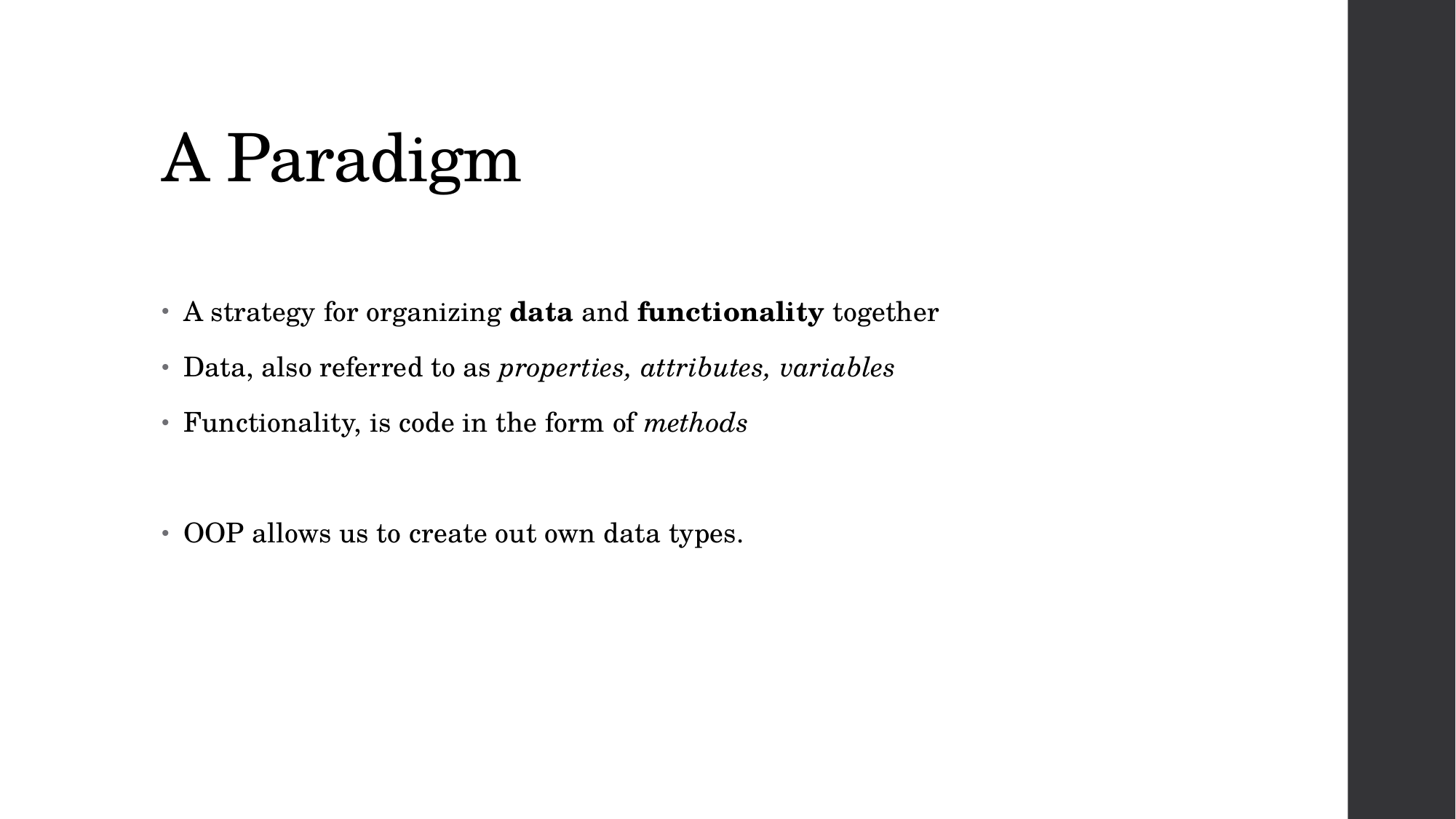

# A Paradigm
A strategy for organizing data and functionality together
Data, also referred to as properties, attributes, variables
Functionality, is code in the form of methods

OOP allows us to create out own data types.